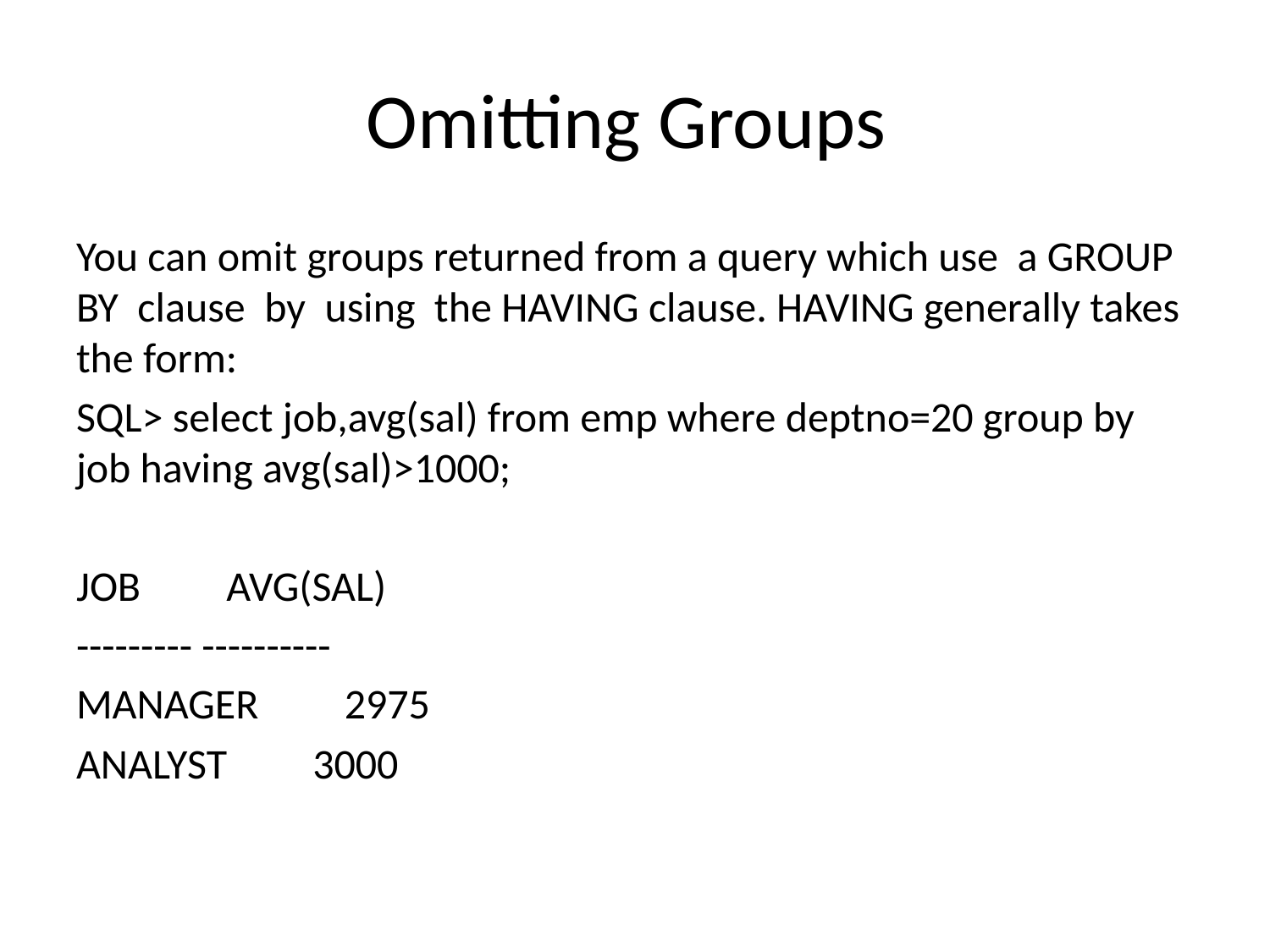

# Omitting Groups
You can omit groups returned from a query which use  a GROUP  BY  clause  by  using  the HAVING clause. HAVING generally takes the form:
SQL> select job,avg(sal) from emp where deptno=20 group by job having avg(sal)>1000;

JOB         AVG(SAL)
--------- ----------
MANAGER         2975
ANALYST         3000